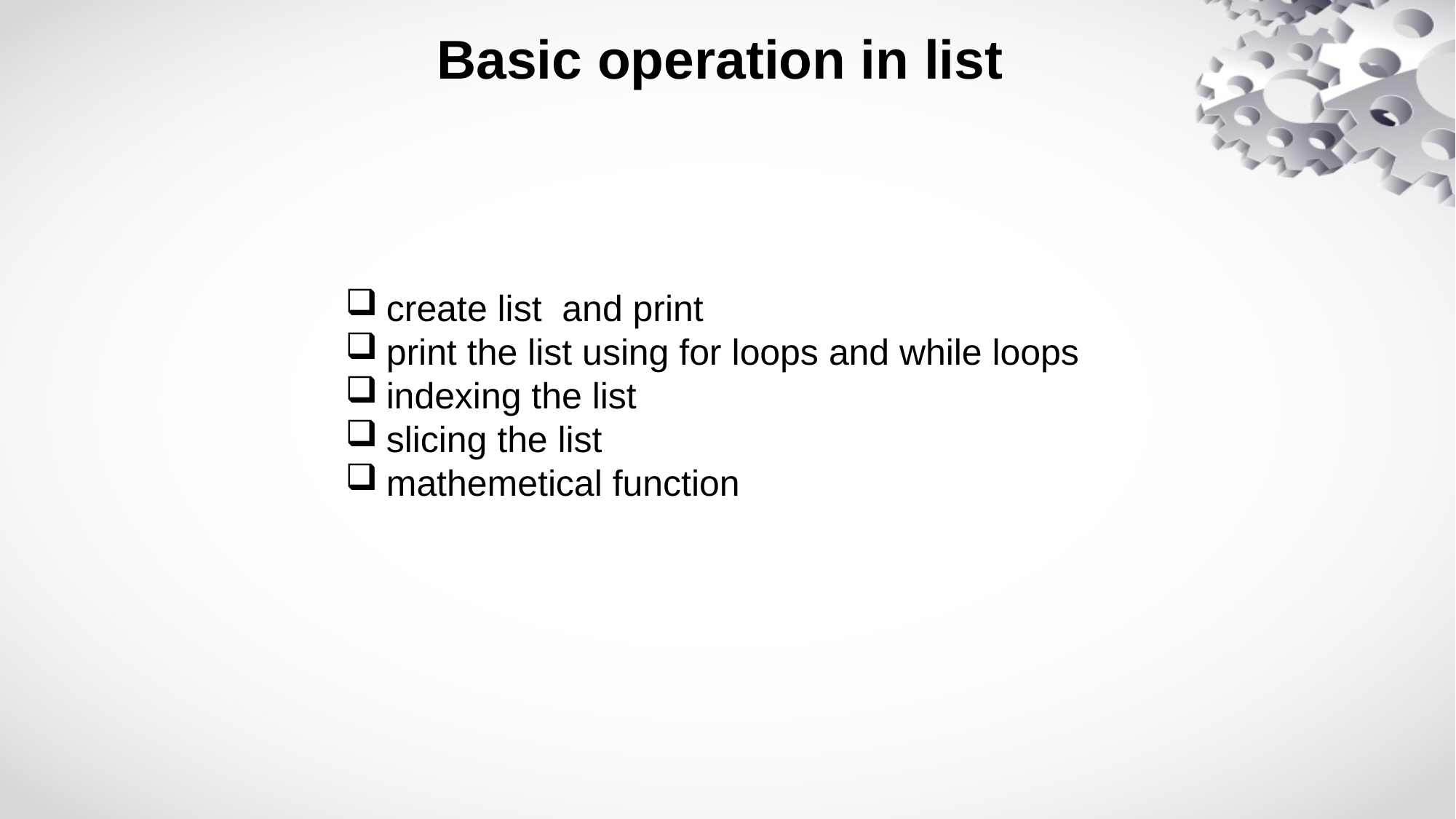

# Basic operation in list
create list  and print
print the list using for loops and while loops
indexing the list
slicing the list
mathemetical function